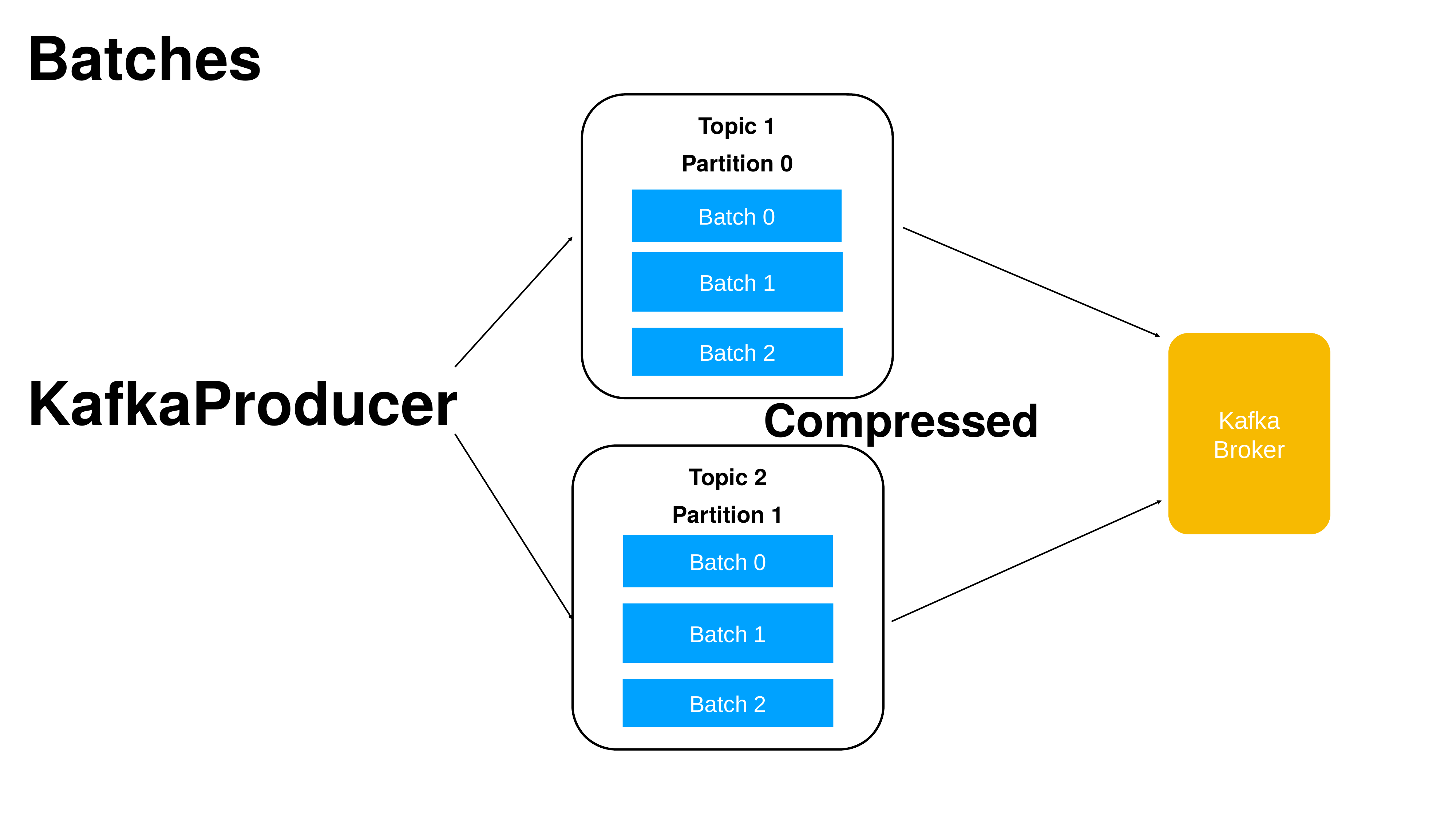

Batches

Topic 1
Partition 0
Batch 0

Batch 1
Batch 2
Kafka
Broker
KafkaProducer
Compressed

Topic 2
Partition 1

Batch 0
Batch 1
Batch 2